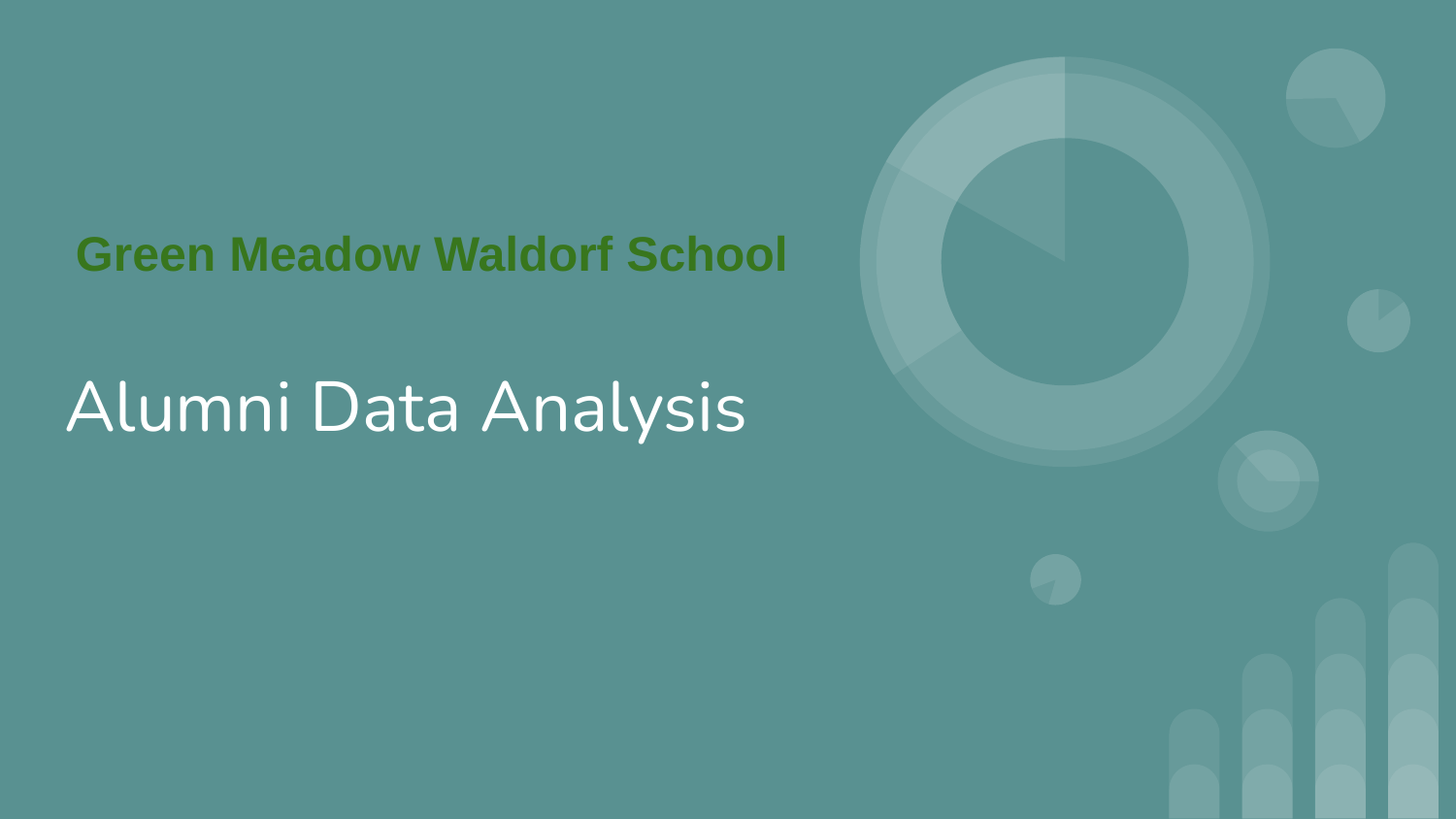

# Green Meadow Waldorf School
Alumni Data Analysis